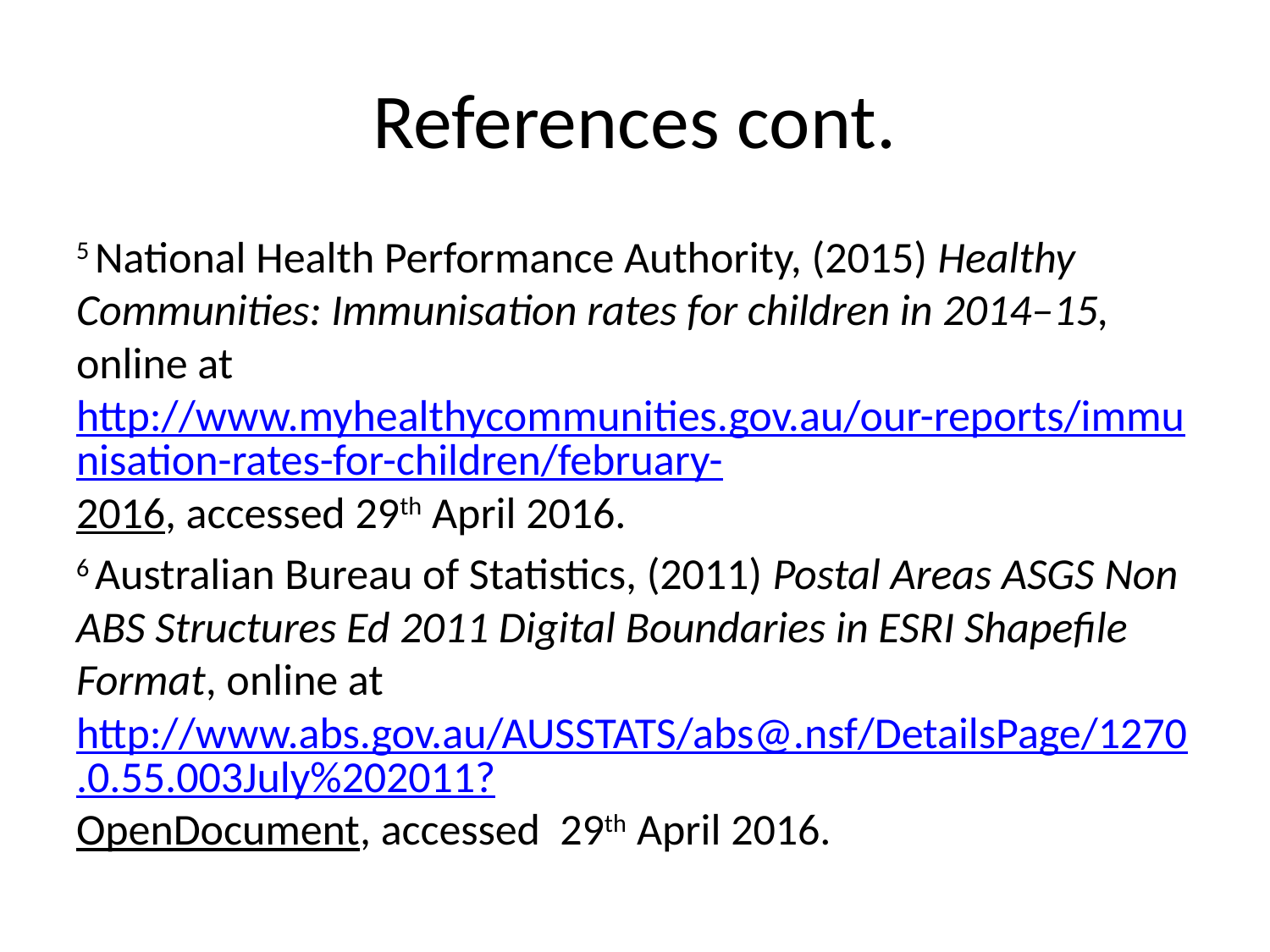

# References cont.
5 National Health Performance Authority, (2015) Healthy Communities: Immunisation rates for children in 2014–15, online at http://www.myhealthycommunities.gov.au/our-reports/immunisation-rates-for-children/february-2016, accessed 29th April 2016.
6 Australian Bureau of Statistics, (2011) Postal Areas ASGS Non ABS Structures Ed 2011 Digital Boundaries in ESRI Shapefile Format, online at http://www.abs.gov.au/AUSSTATS/abs@.nsf/DetailsPage/1270.0.55.003July%202011?OpenDocument, accessed  29th April 2016.